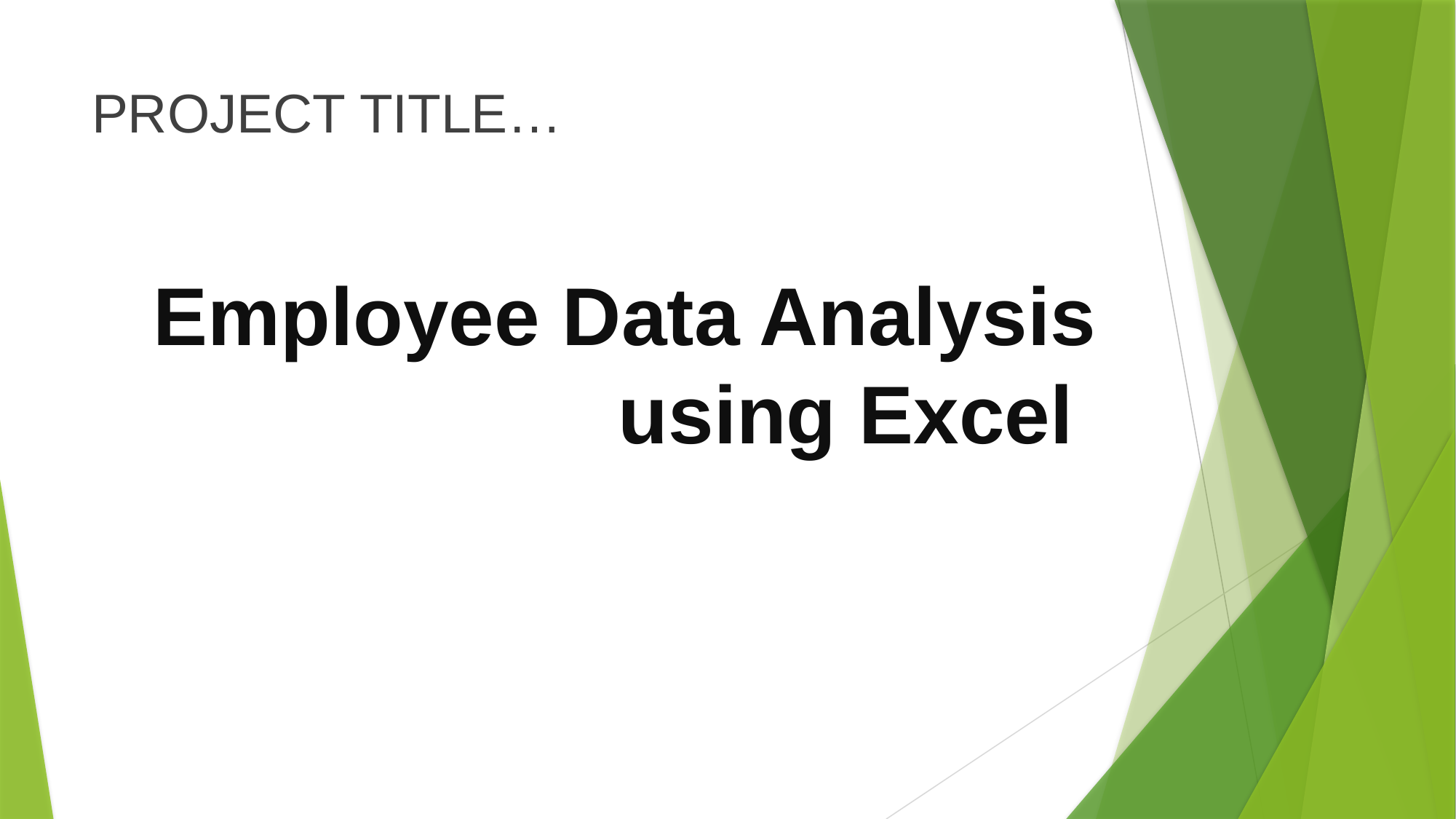

# PROJECT TITLE…
Employee Data Analysis using Excel